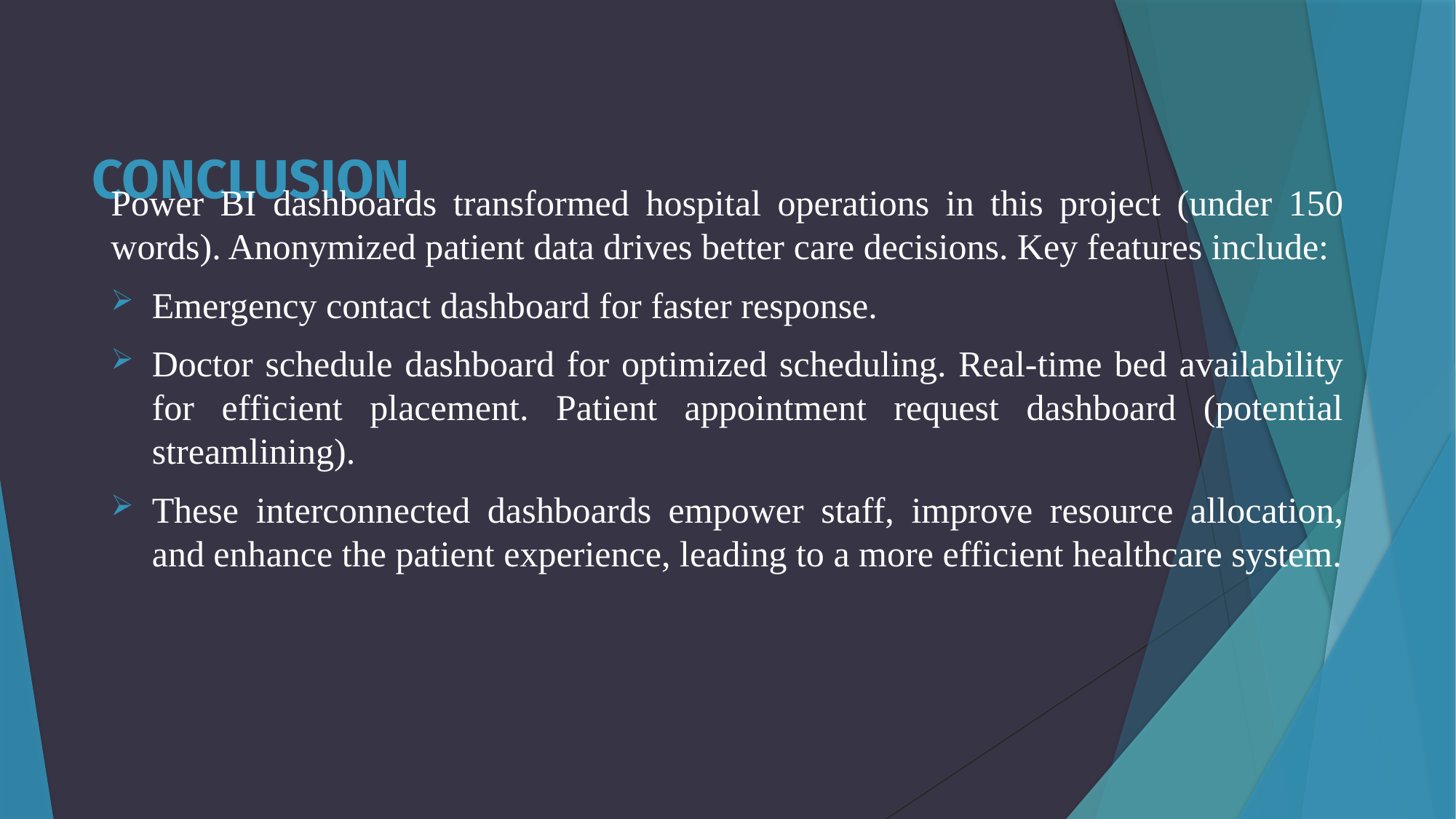

# CONCLUSION
Power BI dashboards transformed hospital operations in this project (under 150 words). Anonymized patient data drives better care decisions. Key features include:
Emergency contact dashboard for faster response.
Doctor schedule dashboard for optimized scheduling. Real-time bed availability for efficient placement. Patient appointment request dashboard (potential streamlining).
These interconnected dashboards empower staff, improve resource allocation, and enhance the patient experience, leading to a more efficient healthcare system.